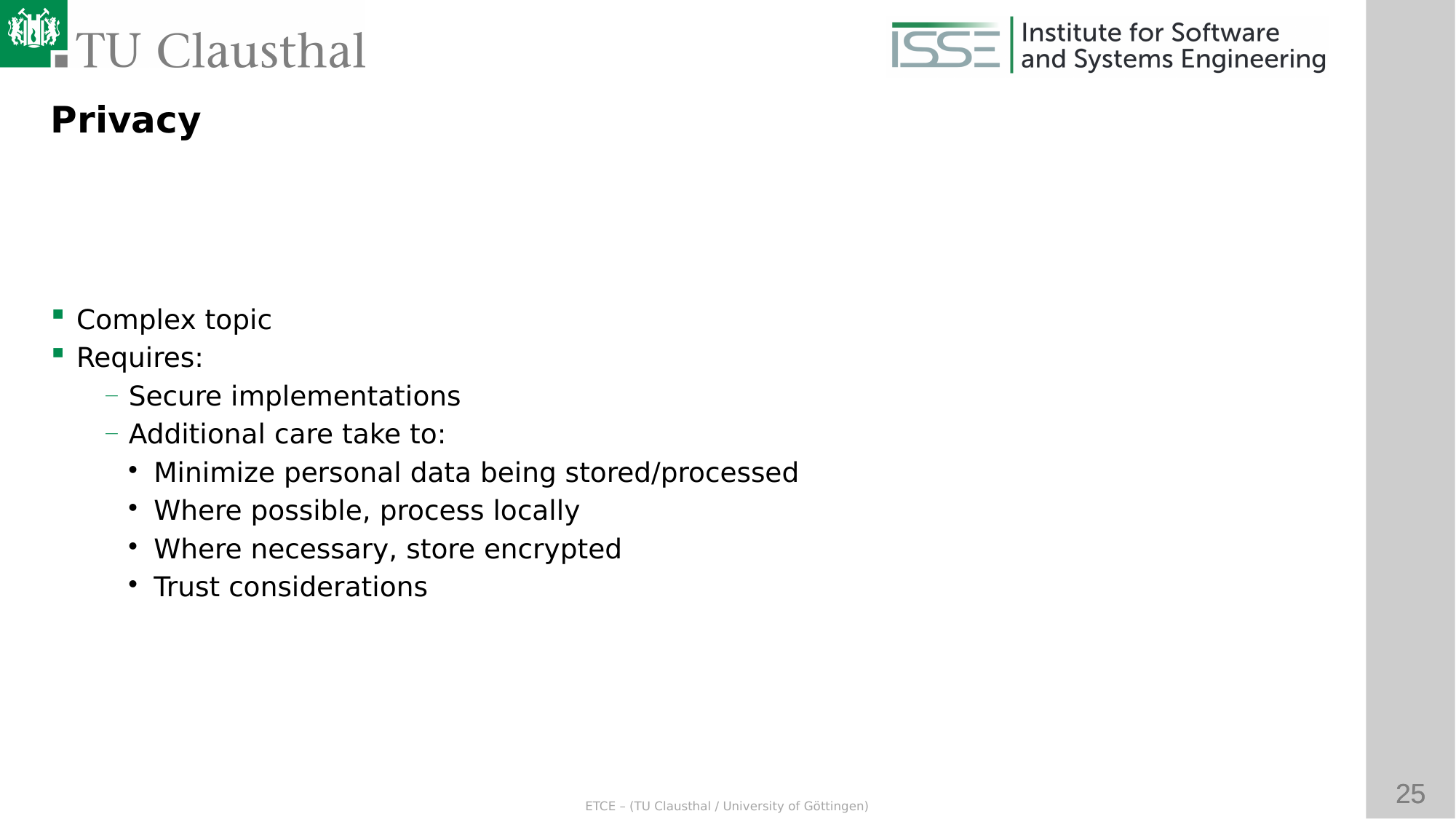

Privacy
Complex topic
Requires:
Secure implementations
Additional care take to:
Minimize personal data being stored/processed
Where possible, process locally
Where necessary, store encrypted
Trust considerations